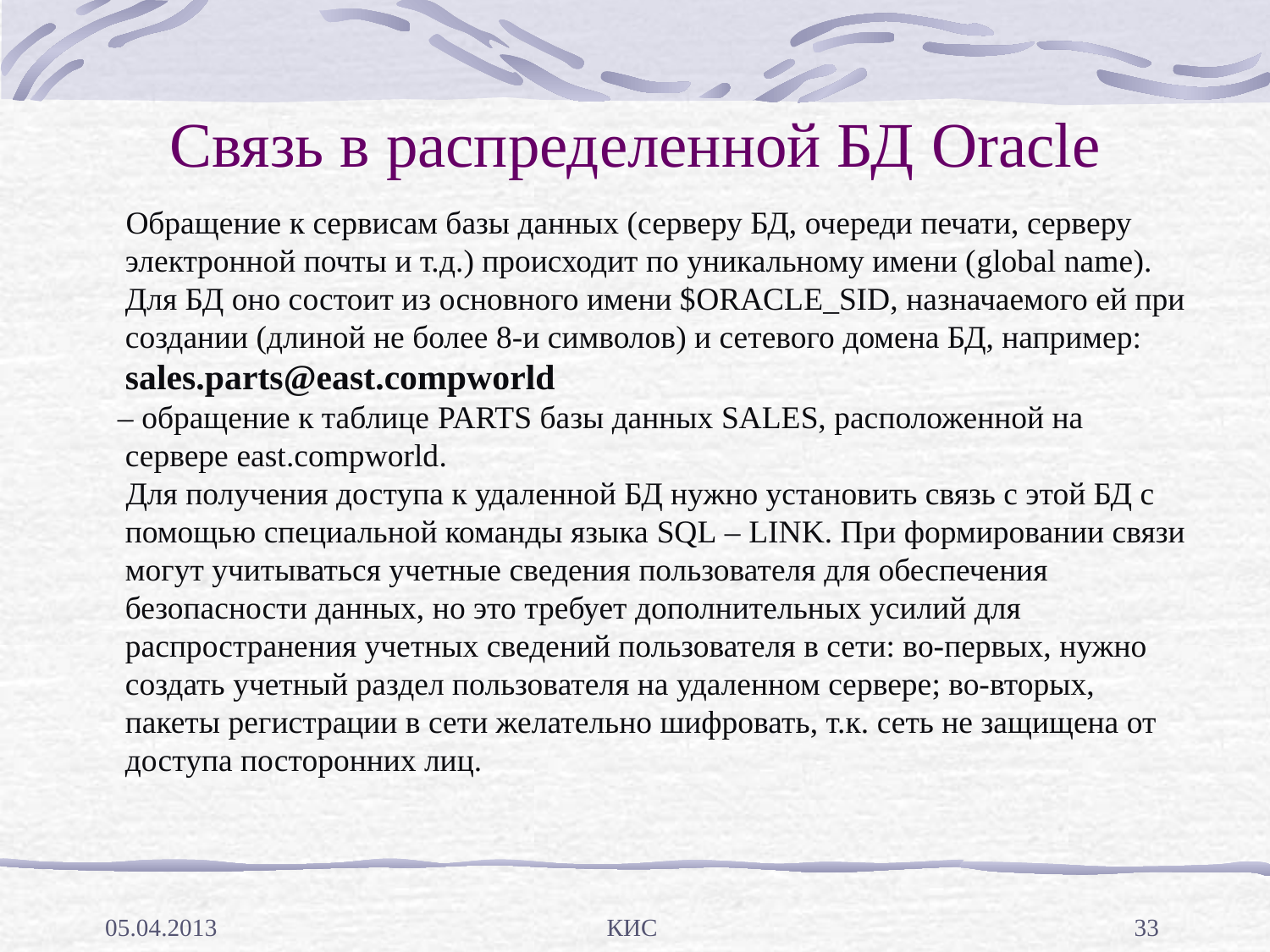

# Связь в распределенной БД Oracle
      Обращение к сервисам базы данных (серверу БД, очереди печати, серверу электронной почты и т.д.) происходит по уникальному имени (global name). Для БД оно состоит из основного имени $ORACLE_SID, назначаемого ей при создании (длиной не более 8-и символов) и сетевого домена БД, например:
	sales.parts@east.compworld
     – обращение к таблице PARTS базы данных SALES, расположенной на сервере east.compworld.
      Для получения доступа к удаленной БД нужно установить связь с этой БД с помощью специальной команды языка SQL – LINK. При формировании связи могут учитываться учетные сведения пользователя для обеспечения безопасности данных, но это требует дополнительных усилий для распространения учетных сведений пользователя в сети: во-первых, нужно создать учетный раздел пользователя на удаленном сервере; во-вторых, пакеты регистрации в сети желательно шифровать, т.к. сеть не защищена от доступа посторонних лиц.
05.04.2013
КИС
33